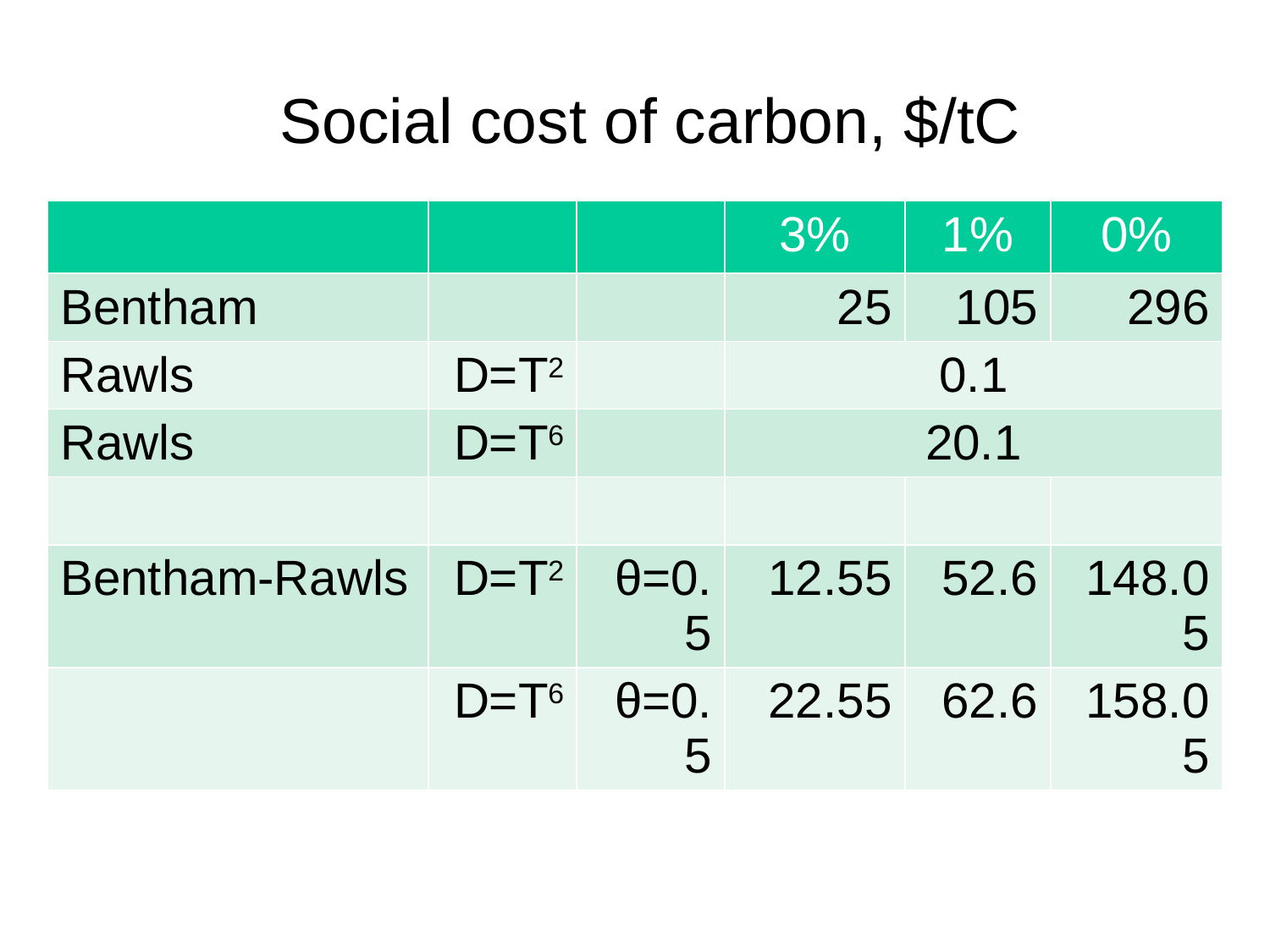

Social cost of carbon, $/tC
|  |  |  | 3% | 1% | 0% |
| --- | --- | --- | --- | --- | --- |
| Bentham |  |  | 25 | 105 | 296 |
| Rawls | D=T2 |  | 0.1 | 0.1 |  |
| Rawls | D=T6 |  | 20.1 | 20.1 |  |
|  |  |  |  |  |  |
| Bentham-Rawls | D=T2 | θ=0.5 | 12.55 | 52.6 | 148.05 |
|  | D=T6 | θ=0.5 | 22.55 | 62.6 | 158.05 |